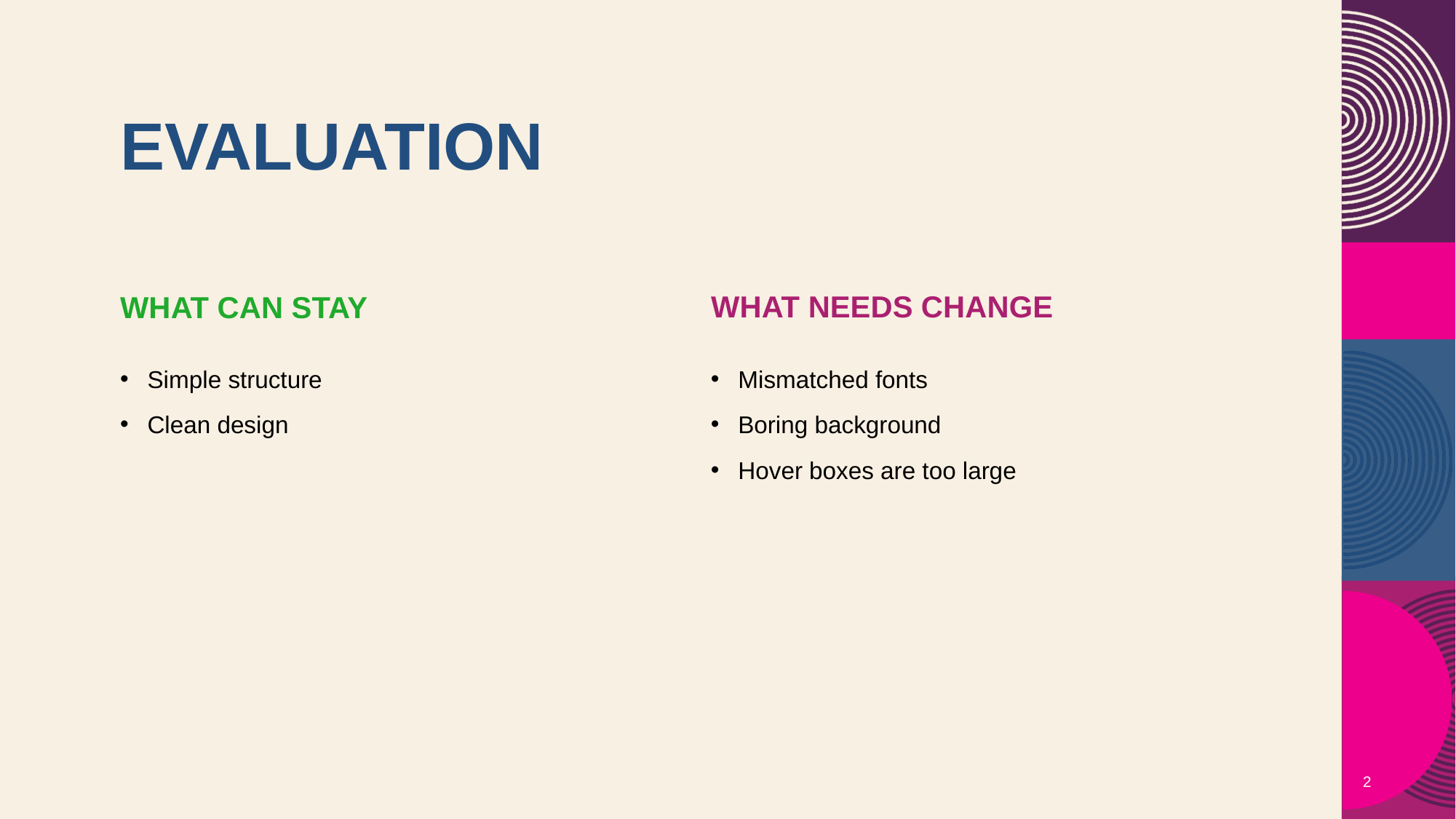

# Evaluation
What Needs change
What can stay
Simple structure
Clean design
Mismatched fonts
Boring background
Hover boxes are too large
2